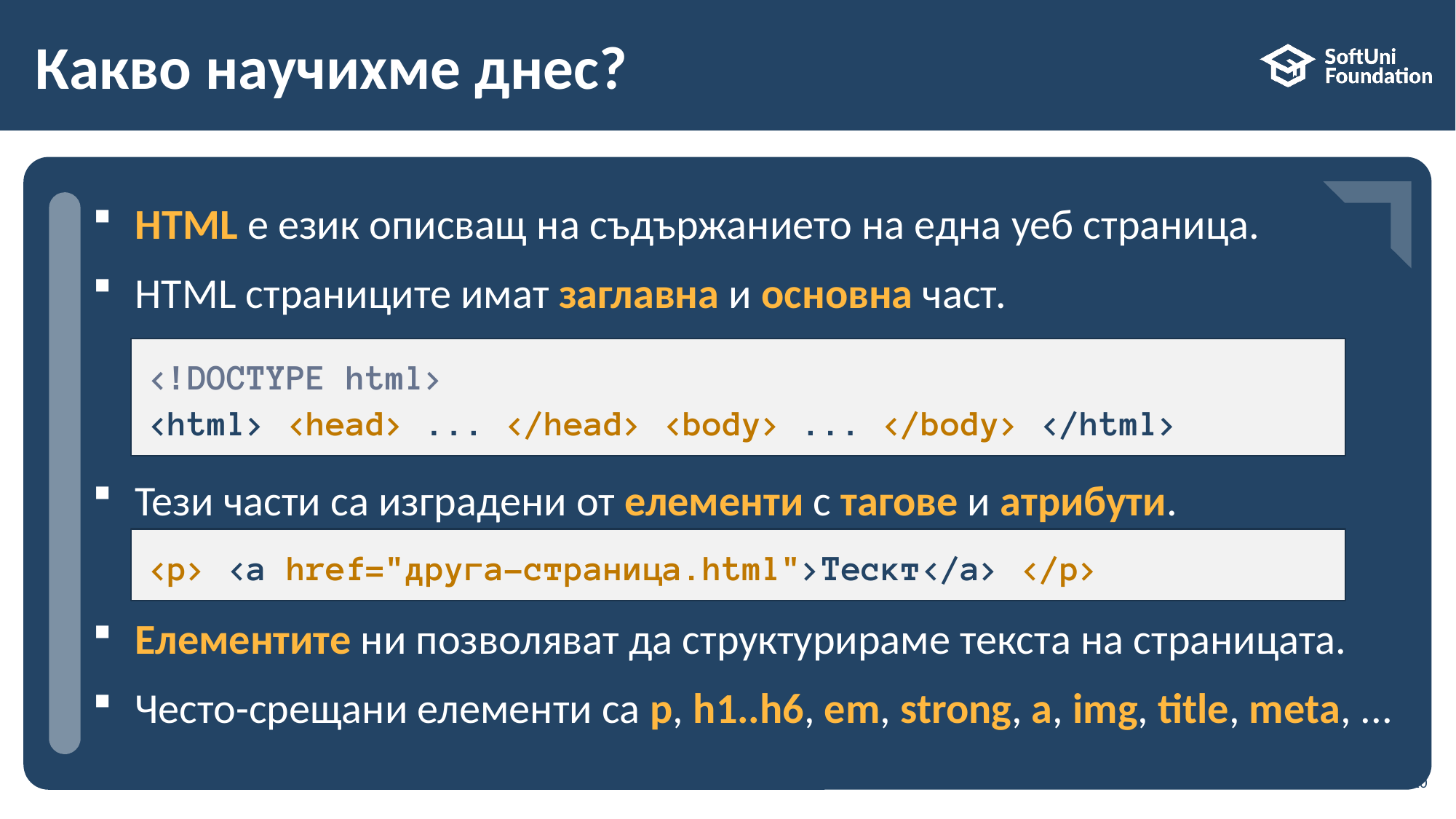

Какво научихме днес?

# …
…
…

HTML е език описващ на съдържанието на една уеб страница.
HTML страниците имат заглавна и основна част.

Тези части са изградени от елементи с тагове и атрибути.

Елементите ни позволяват да структурираме текста на страницата.
Често-срещани елементи са p, h1..h6, em, strong, a, img, title, meta, ...
<!DOCTYPE html>
<html> <head> ... </head> <body> ... </body> </html>
<p> <a href="друга-страница.html">Тескт</a> </p>
20